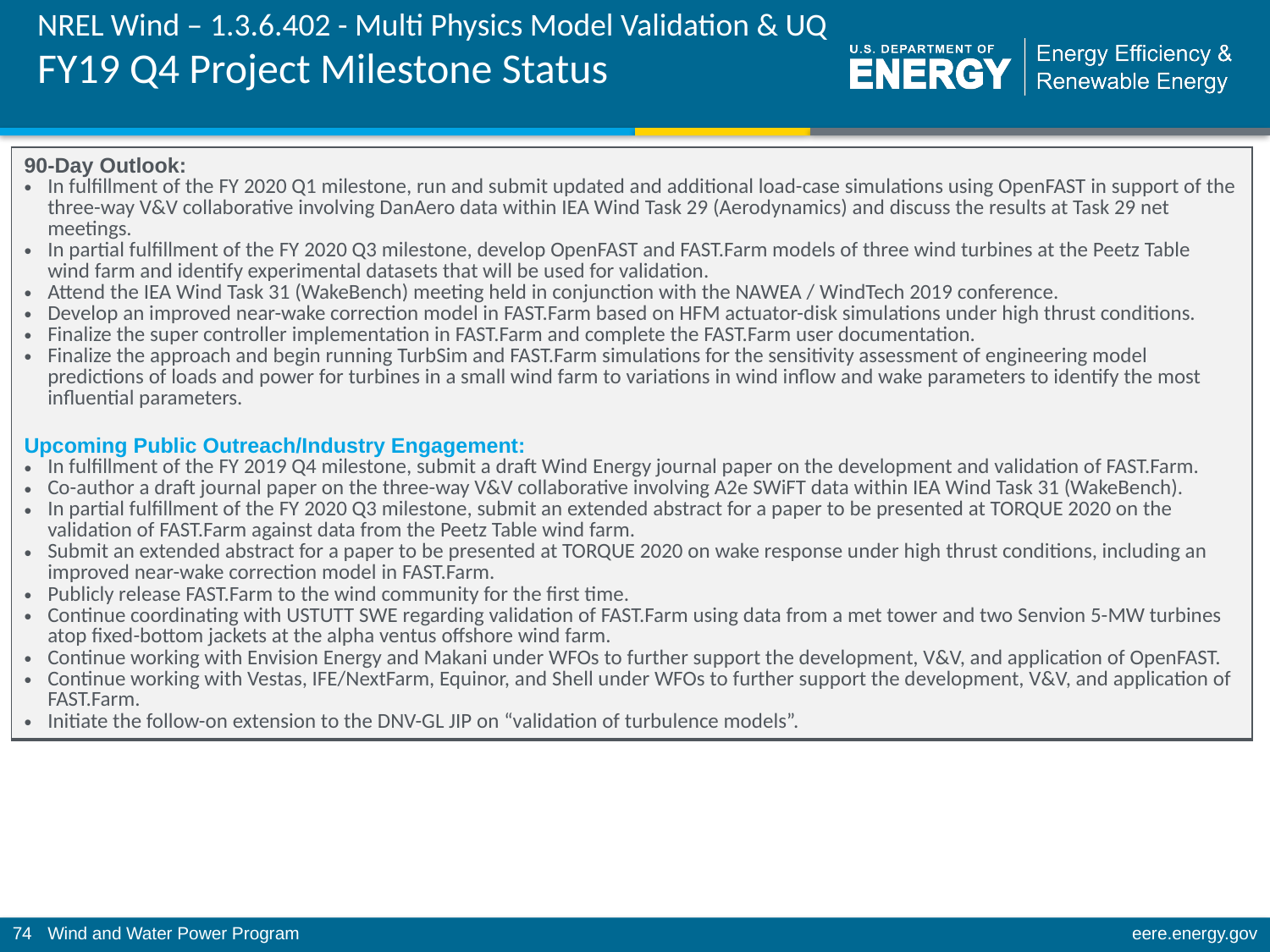

# NREL Wind – 1.3.6.402 - Multi Physics Model Validation & UQ FY19 Q4 Project Milestone Status

| 90-Day Outlook: In fulfillment of the FY 2020 Q1 milestone, run and submit updated and additional load-case simulations using OpenFAST in support of the three-way V&V collaborative involving DanAero data within IEA Wind Task 29 (Aerodynamics) and discuss the results at Task 29 net meetings. In partial fulfillment of the FY 2020 Q3 milestone, develop OpenFAST and FAST.Farm models of three wind turbines at the Peetz Table wind farm and identify experimental datasets that will be used for validation. Attend the IEA Wind Task 31 (WakeBench) meeting held in conjunction with the NAWEA / WindTech 2019 conference. Develop an improved near-wake correction model in FAST.Farm based on HFM actuator-disk simulations under high thrust conditions. Finalize the super controller implementation in FAST.Farm and complete the FAST.Farm user documentation. Finalize the approach and begin running TurbSim and FAST.Farm simulations for the sensitivity assessment of engineering model predictions of loads and power for turbines in a small wind farm to variations in wind inflow and wake parameters to identify the most influential parameters. Upcoming Public Outreach/Industry Engagement: In fulfillment of the FY 2019 Q4 milestone, submit a draft Wind Energy journal paper on the development and validation of FAST.Farm. Co-author a draft journal paper on the three-way V&V collaborative involving A2e SWiFT data within IEA Wind Task 31 (WakeBench). In partial fulfillment of the FY 2020 Q3 milestone, submit an extended abstract for a paper to be presented at TORQUE 2020 on the validation of FAST.Farm against data from the Peetz Table wind farm. Submit an extended abstract for a paper to be presented at TORQUE 2020 on wake response under high thrust conditions, including an improved near-wake correction model in FAST.Farm. Publicly release FAST.Farm to the wind community for the first time. Continue coordinating with USTUTT SWE regarding validation of FAST.Farm using data from a met tower and two Senvion 5-MW turbines atop fixed-bottom jackets at the alpha ventus offshore wind farm. Continue working with Envision Energy and Makani under WFOs to further support the development, V&V, and application of OpenFAST. Continue working with Vestas, IFE/NextFarm, Equinor, and Shell under WFOs to further support the development, V&V, and application of FAST.Farm. Initiate the follow-on extension to the DNV-GL JIP on “validation of turbulence models”. |
| --- |